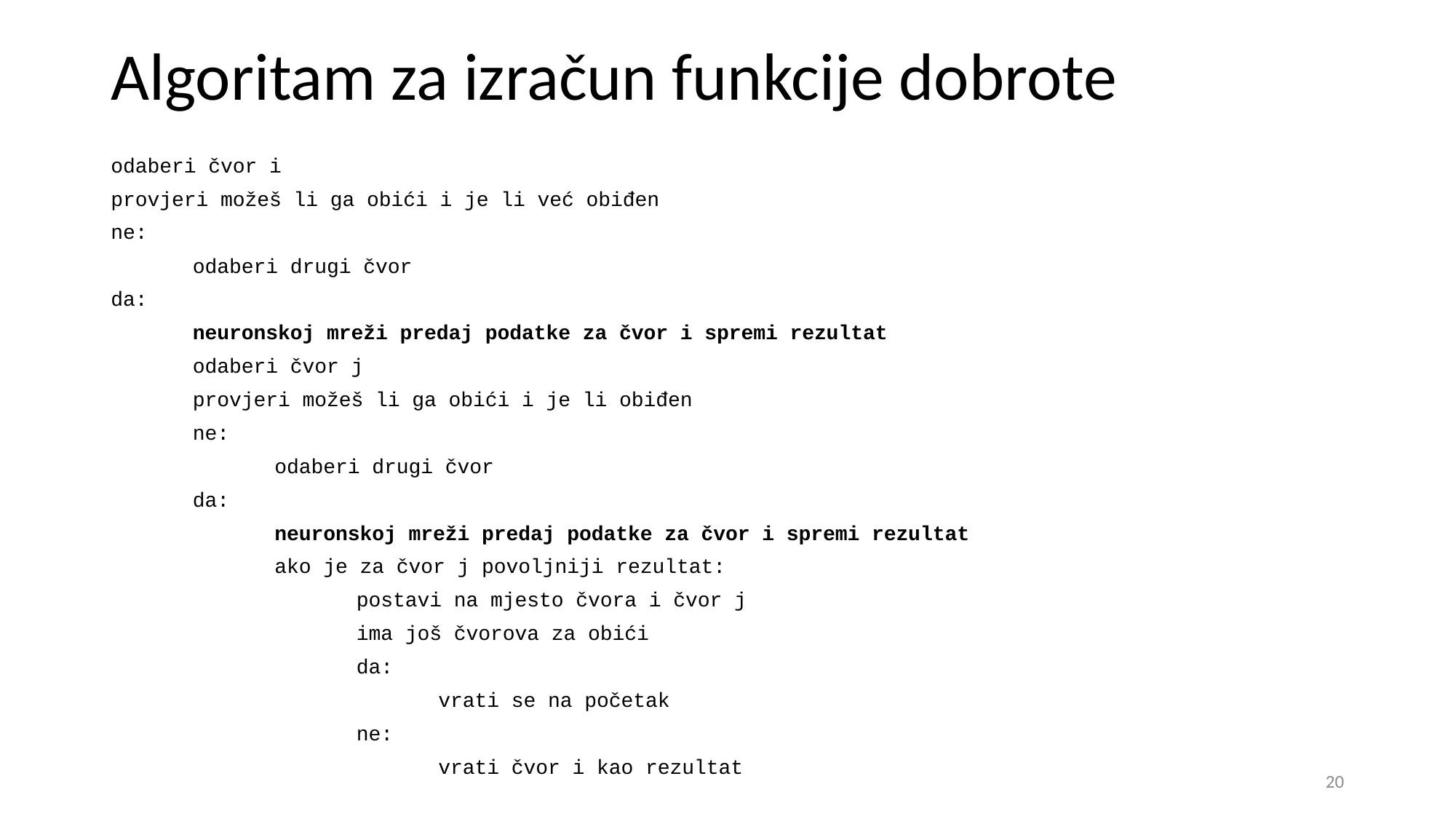

# Algoritam za izračun funkcije dobrote
odaberi čvor i
provjeri možeš li ga obići i je li već obiđen
ne:
	odaberi drugi čvor
da:
	neuronskoj mreži predaj podatke za čvor i spremi rezultat
	odaberi čvor j
	provjeri možeš li ga obići i je li obiđen
	ne:
		odaberi drugi čvor
	da:
		neuronskoj mreži predaj podatke za čvor i spremi rezultat
		ako je za čvor j povoljniji rezultat:
			postavi na mjesto čvora i čvor j
			ima još čvorova za obići
			da:
				vrati se na početak
			ne:
				vrati čvor i kao rezultat
20